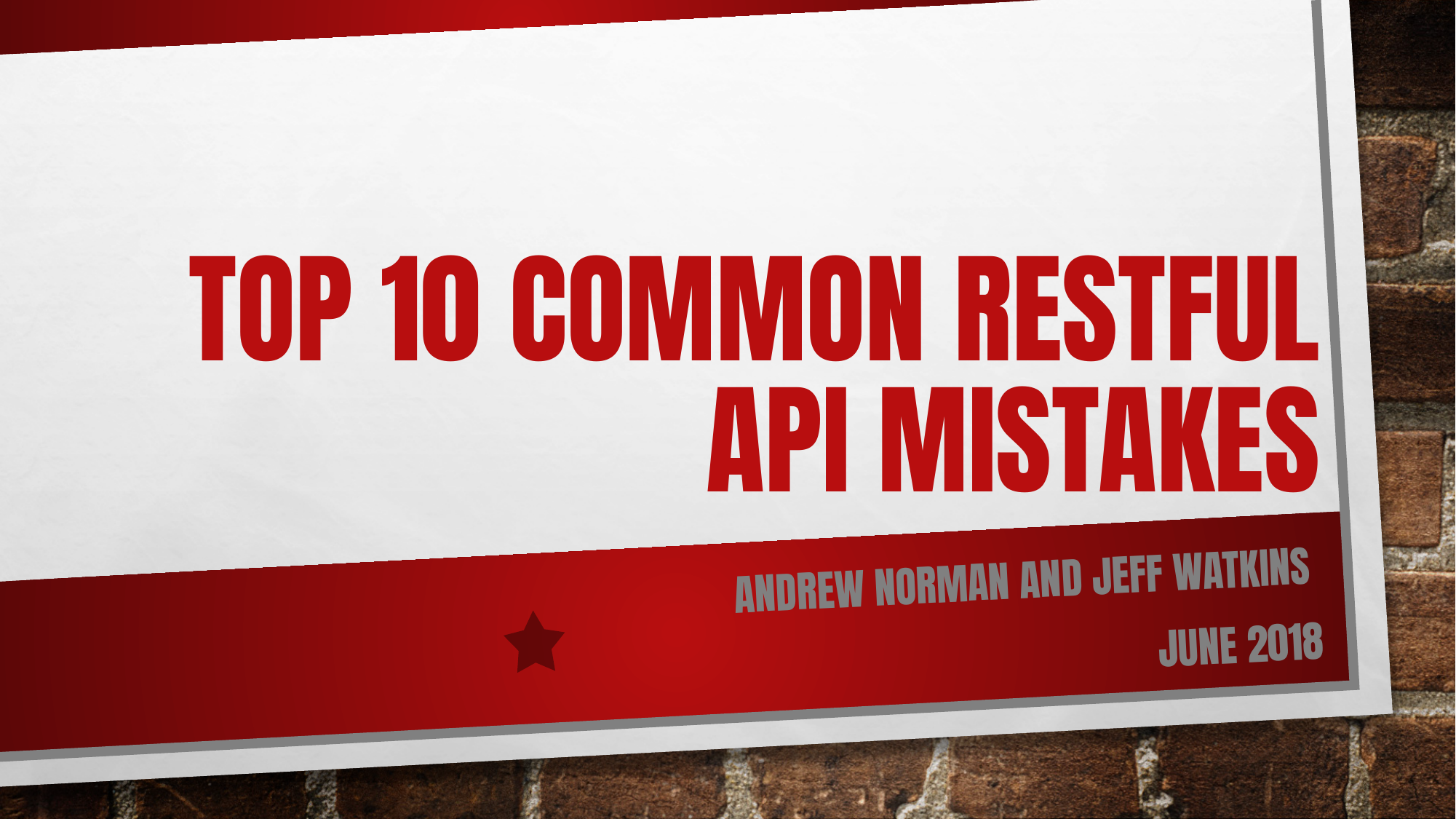

# Top 10 Common RESTful API Mistakes
Andrew Norman and Jeff Watkins
June 2018